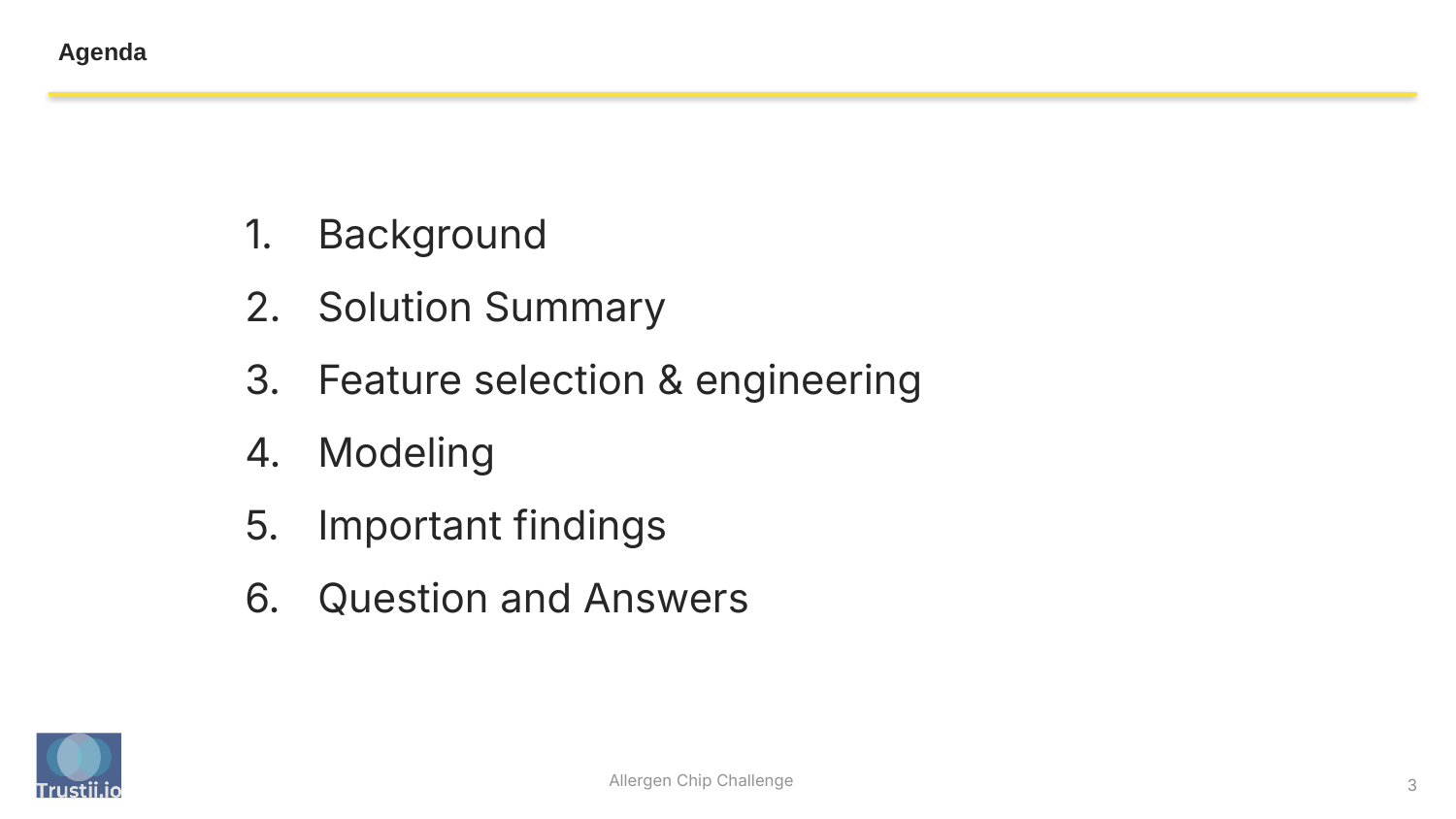

Agenda

Background
Solution Summary
Feature selection & engineering
Modeling
Important findings
Question and Answers
3